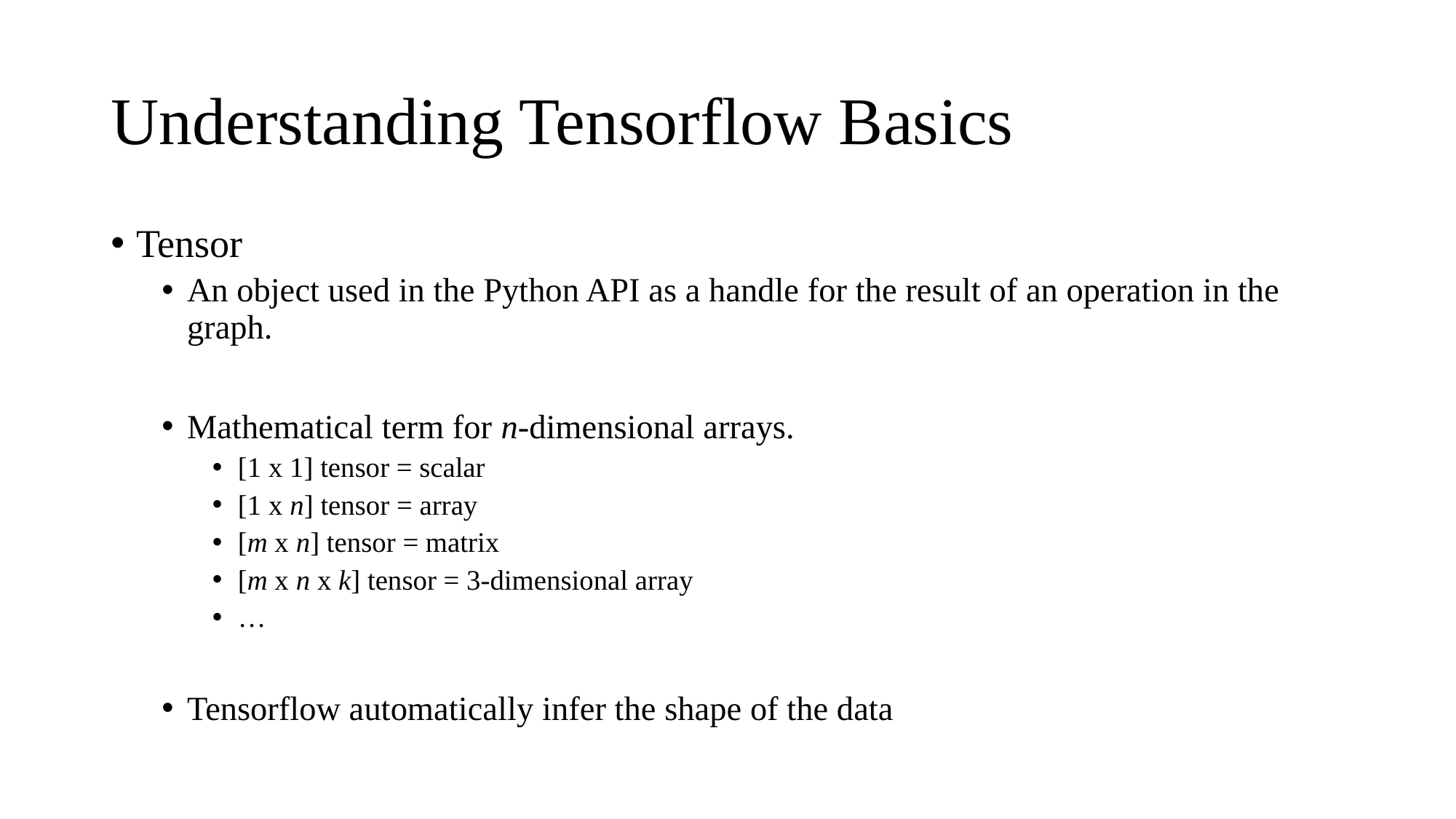

# Understanding Tensorflow Basics
Tensor
An object used in the Python API as a handle for the result of an operation in the graph.

Mathematical term for n-dimensional arrays.
[1 x 1] tensor = scalar
[1 x n] tensor = array
[m x n] tensor = matrix
[m x n x k] tensor = 3-dimensional array
…

Tensorflow automatically infer the shape of the data